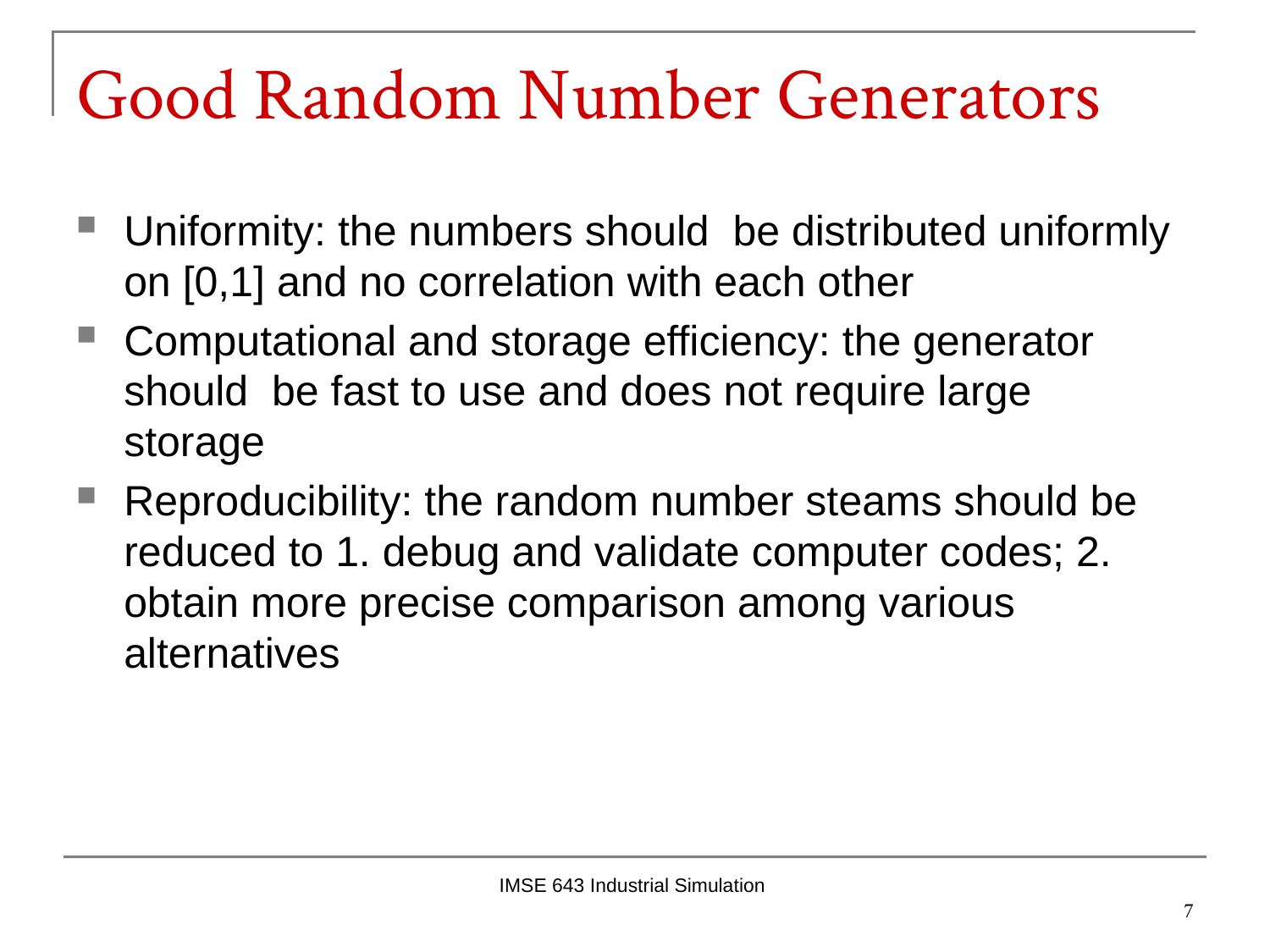

# Good Random Number Generators
Uniformity: the numbers should  be distributed uniformly on [0,1] and no correlation with each other
Computational and storage efficiency: the generator should  be fast to use and does not require large storage
Reproducibility: the random number steams should be reduced to 1. debug and validate computer codes; 2. obtain more precise comparison among various alternatives
IMSE 643 Industrial Simulation
7